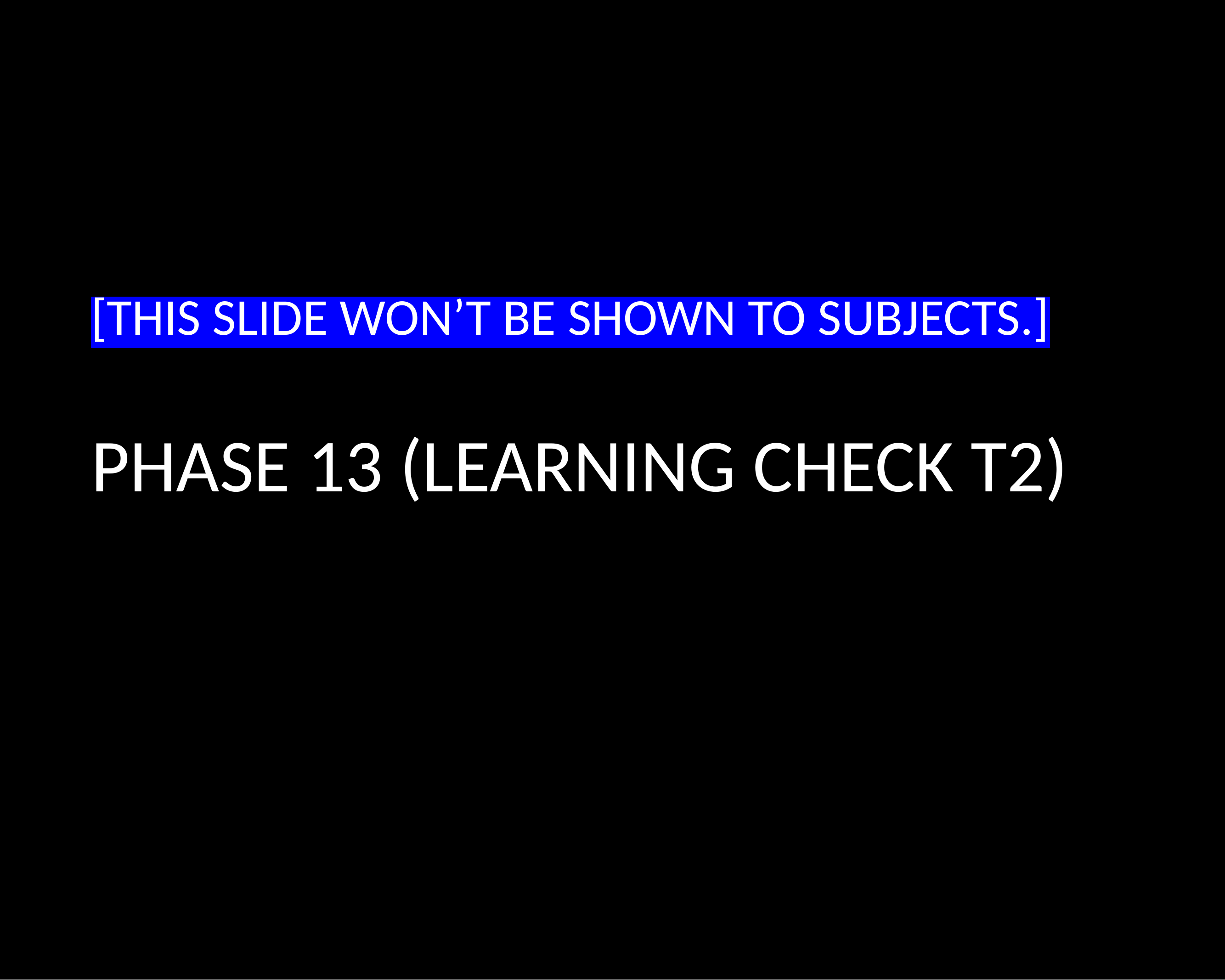

[THIS SLIDE WON’T BE SHOWN TO SUBJECTS.]
# PHASE 13 (LEARNING CHECK T2)